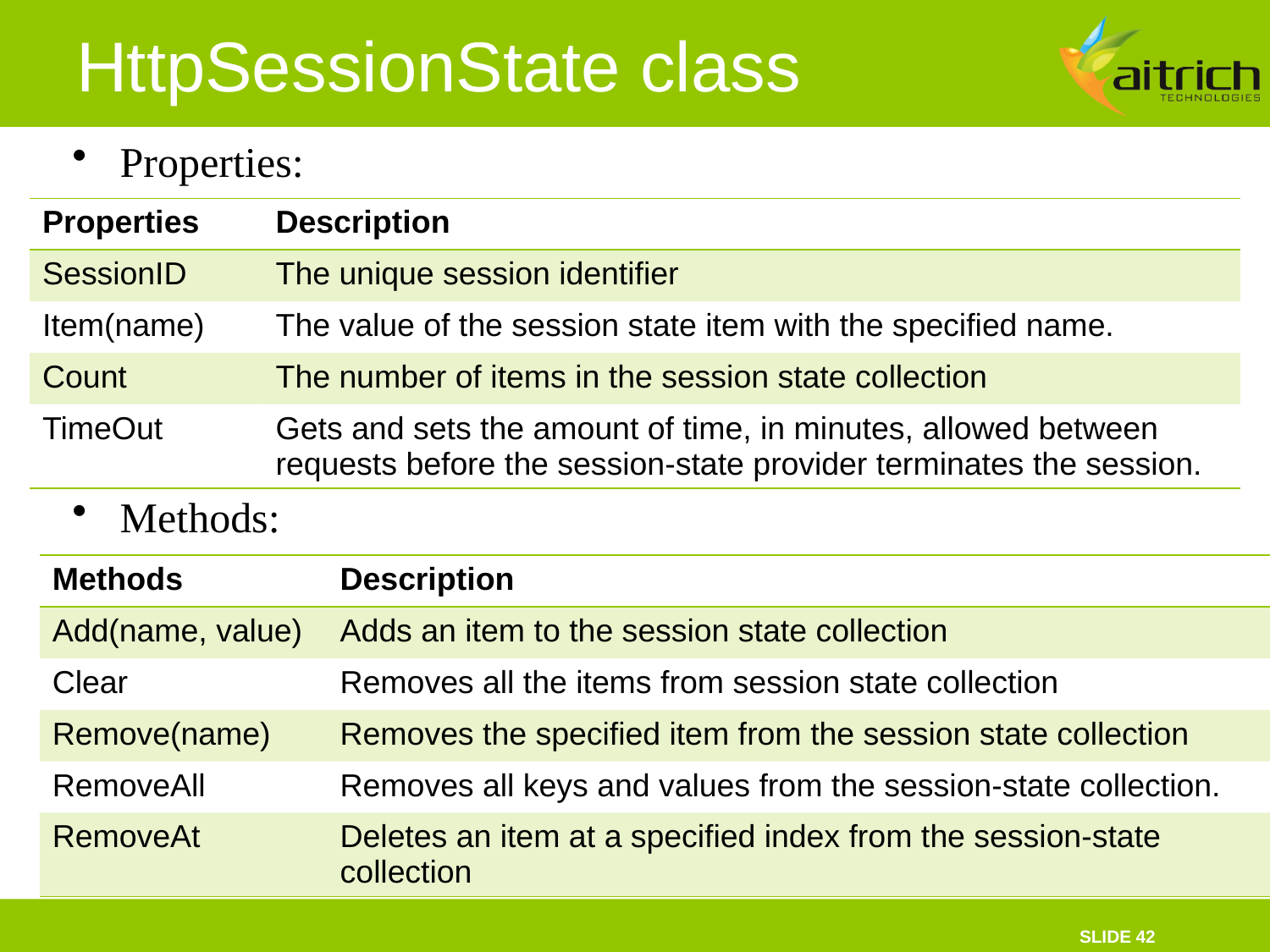

# HttpSessionState class
Properties:

Methods:

| Properties | Description |
| --- | --- |
| SessionID | The unique session identifier |
| Item(name) | The value of the session state item with the specified name. |
| Count | The number of items in the session state collection |
| TimeOut | Gets and sets the amount of time, in minutes, allowed between requests before the session-state provider terminates the session. |
| Methods | Description |
| --- | --- |
| Add(name, value) | Adds an item to the session state collection |
| Clear | Removes all the items from session state collection |
| Remove(name) | Removes the specified item from the session state collection |
| RemoveAll | Removes all keys and values from the session-state collection. |
| RemoveAt | Deletes an item at a specified index from the session-state collection |